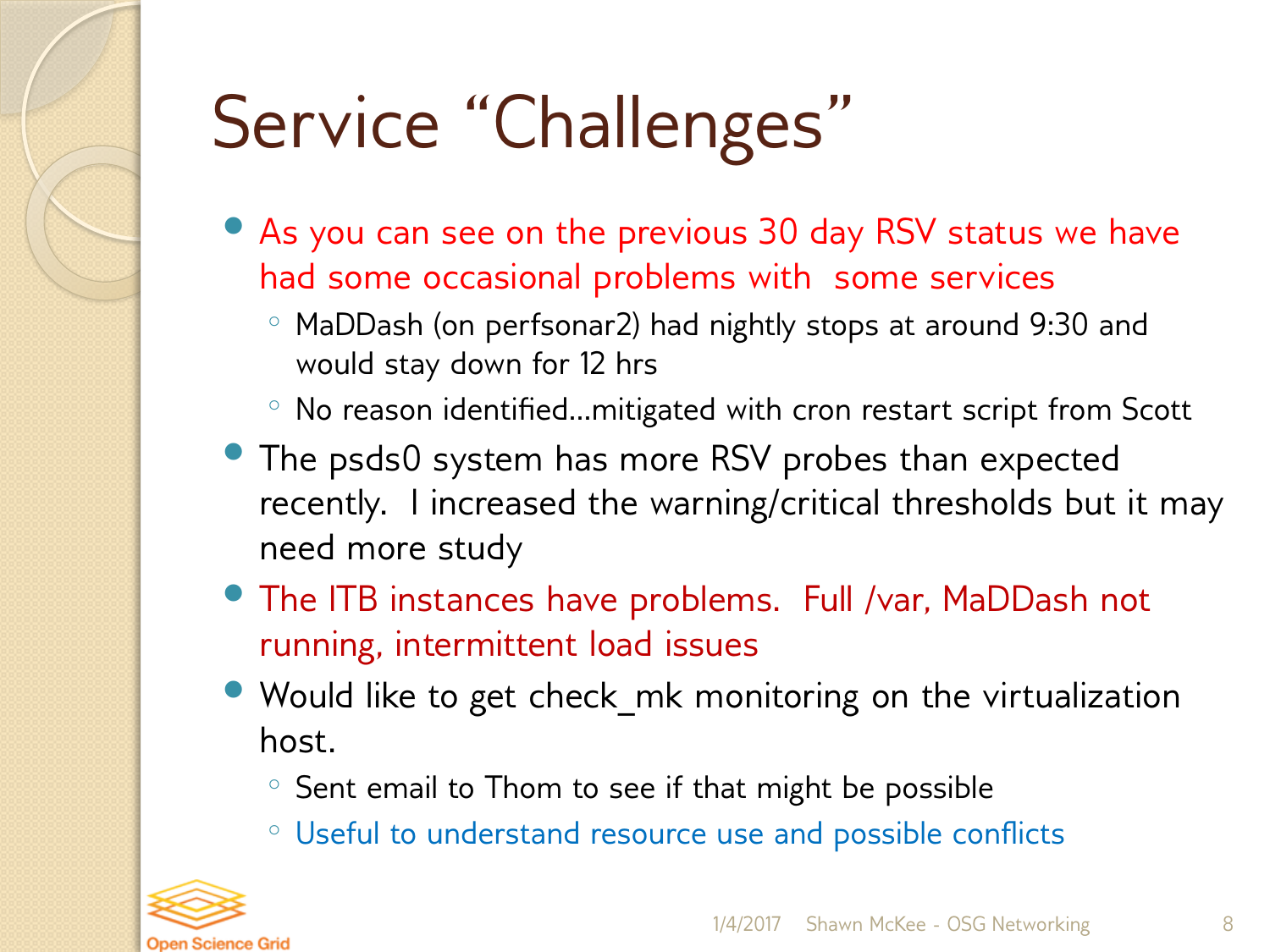

# Service “Challenges”
As you can see on the previous 30 day RSV status we have had some occasional problems with  some services
MaDDash (on perfsonar2) had nightly stops at around 9:30 and would stay down for 12 hrs
No reason identified…mitigated with cron restart script from Scott
The psds0 system has more RSV probes than expected recently.  I increased the warning/critical thresholds but it may need more study
The ITB instances have problems.  Full /var, MaDDash not running, intermittent load issues
Would like to get check_mk monitoring on the virtualization host.
Sent email to Thom to see if that might be possible
Useful to understand resource use and possible conflicts
1/4/2017
Shawn McKee - OSG Networking
8